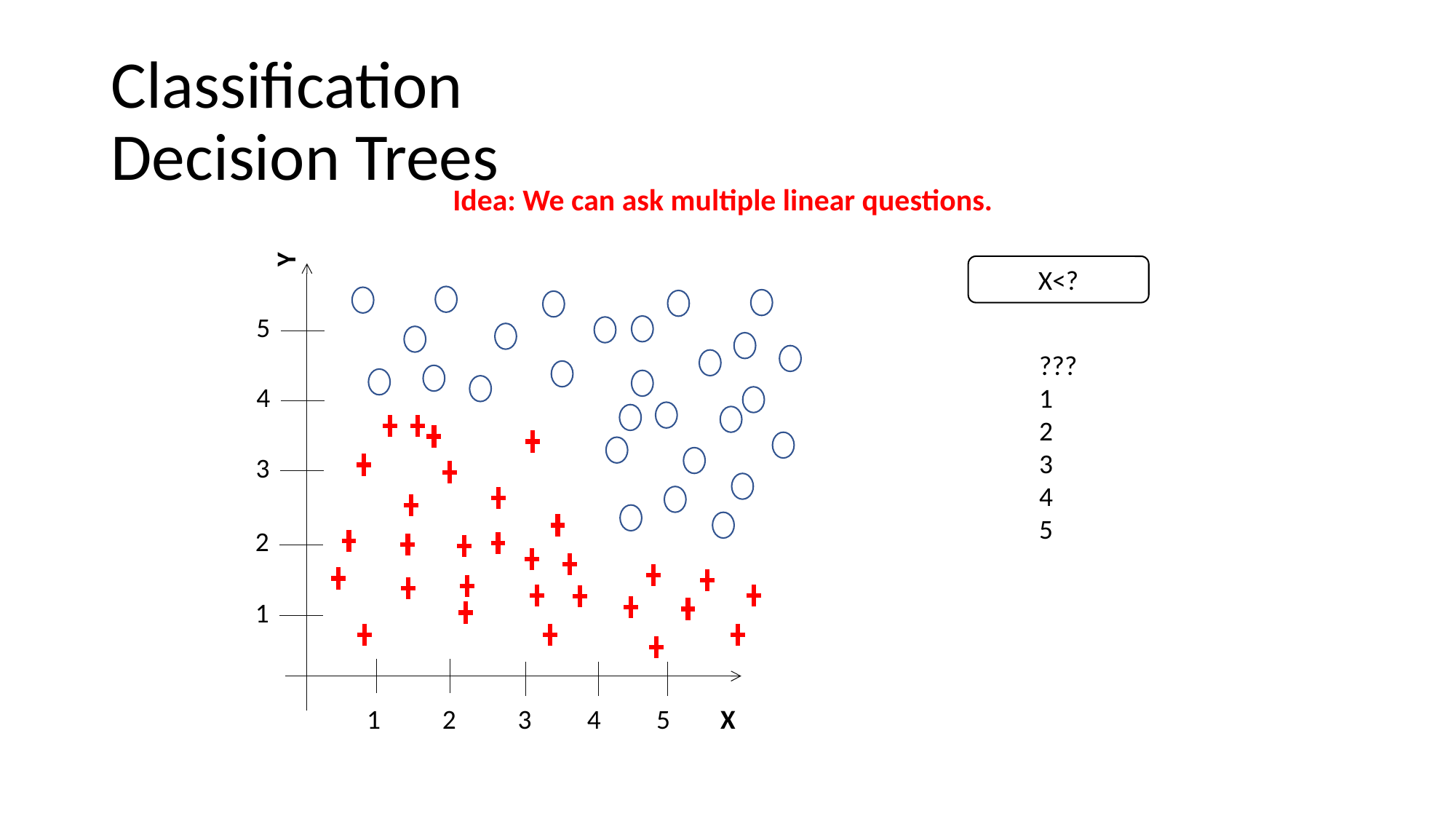

# Classification Decision Trees
Idea: We can ask multiple linear questions.
Y
X<?

5

???
1
2
3
4
5

4

3

2
1
1          2          3         4         5        X